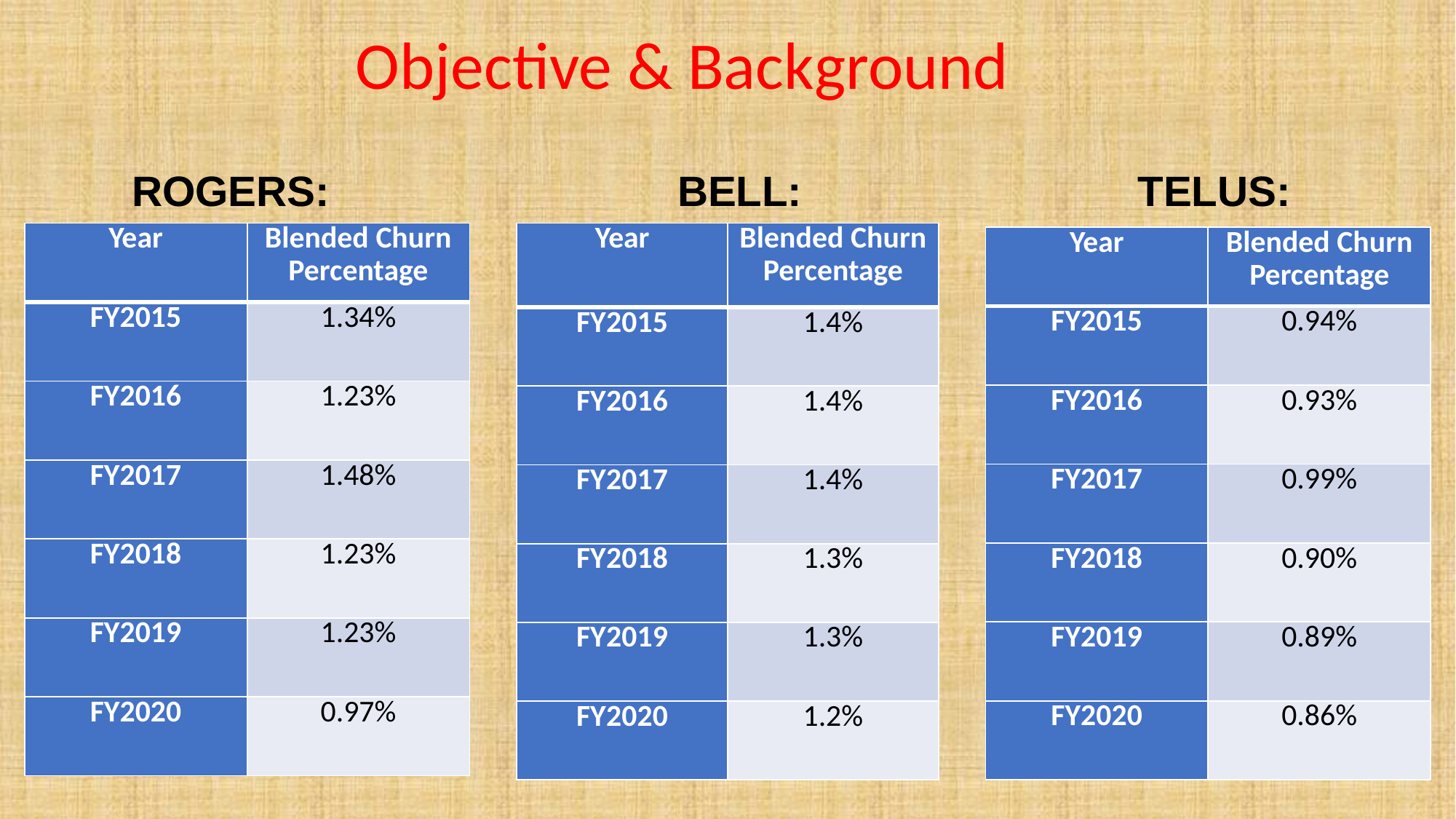

# Objective & Background

	 ROGERS:				 BELL:			   TELUS:
| Year | Blended Churn Percentage |
| --- | --- |
| FY2015 | 1.34% |
| FY2016 | 1.23% |
| FY2017 | 1.48% |
| FY2018 | 1.23% |
| FY2019 | 1.23% |
| FY2020 | 0.97% |
| Year | Blended Churn Percentage |
| --- | --- |
| FY2015 | 1.4% |
| FY2016 | 1.4% |
| FY2017 | 1.4% |
| FY2018 | 1.3% |
| FY2019 | 1.3% |
| FY2020 | 1.2% |
| Year | Blended Churn Percentage |
| --- | --- |
| FY2015 | 0.94% |
| FY2016 | 0.93% |
| FY2017 | 0.99% |
| FY2018 | 0.90% |
| FY2019 | 0.89% |
| FY2020 | 0.86% |